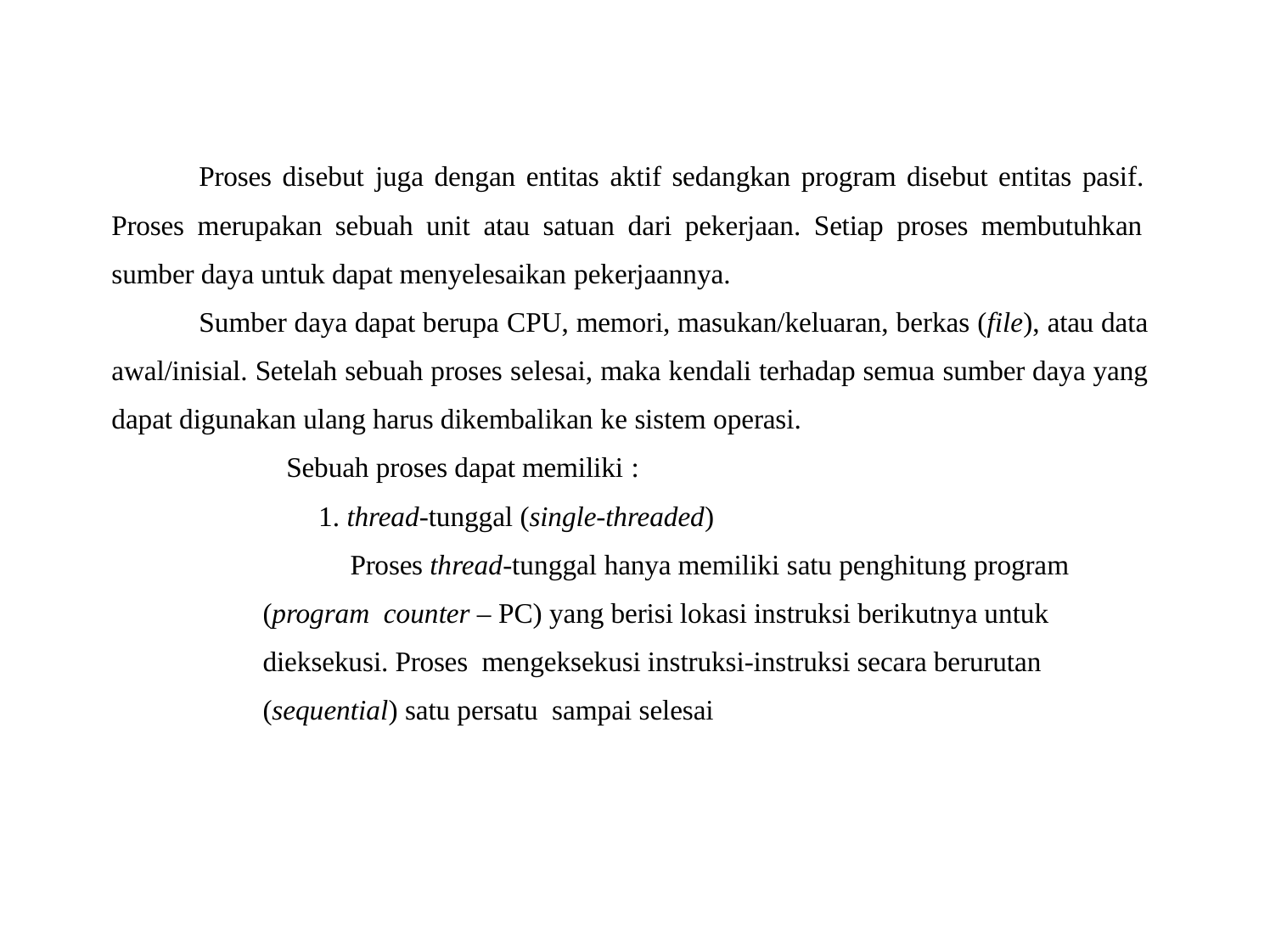

Proses disebut juga dengan entitas aktif sedangkan program disebut entitas pasif.  Proses merupakan sebuah unit atau satuan dari pekerjaan. Setiap proses membutuhkan  sumber daya untuk dapat menyelesaikan pekerjaannya.
Sumber daya dapat berupa CPU, memori, masukan/keluaran, berkas (file), atau data  awal/inisial. Setelah sebuah proses selesai, maka kendali terhadap semua sumber daya yang  dapat digunakan ulang harus dikembalikan ke sistem operasi.
Sebuah proses dapat memiliki :
1. thread-tunggal (single-threaded)
Proses thread-tunggal hanya memiliki satu penghitung program (program  counter – PC) yang berisi lokasi instruksi berikutnya untuk dieksekusi. Proses  mengeksekusi instruksi-instruksi secara berurutan (sequential) satu persatu  sampai selesai